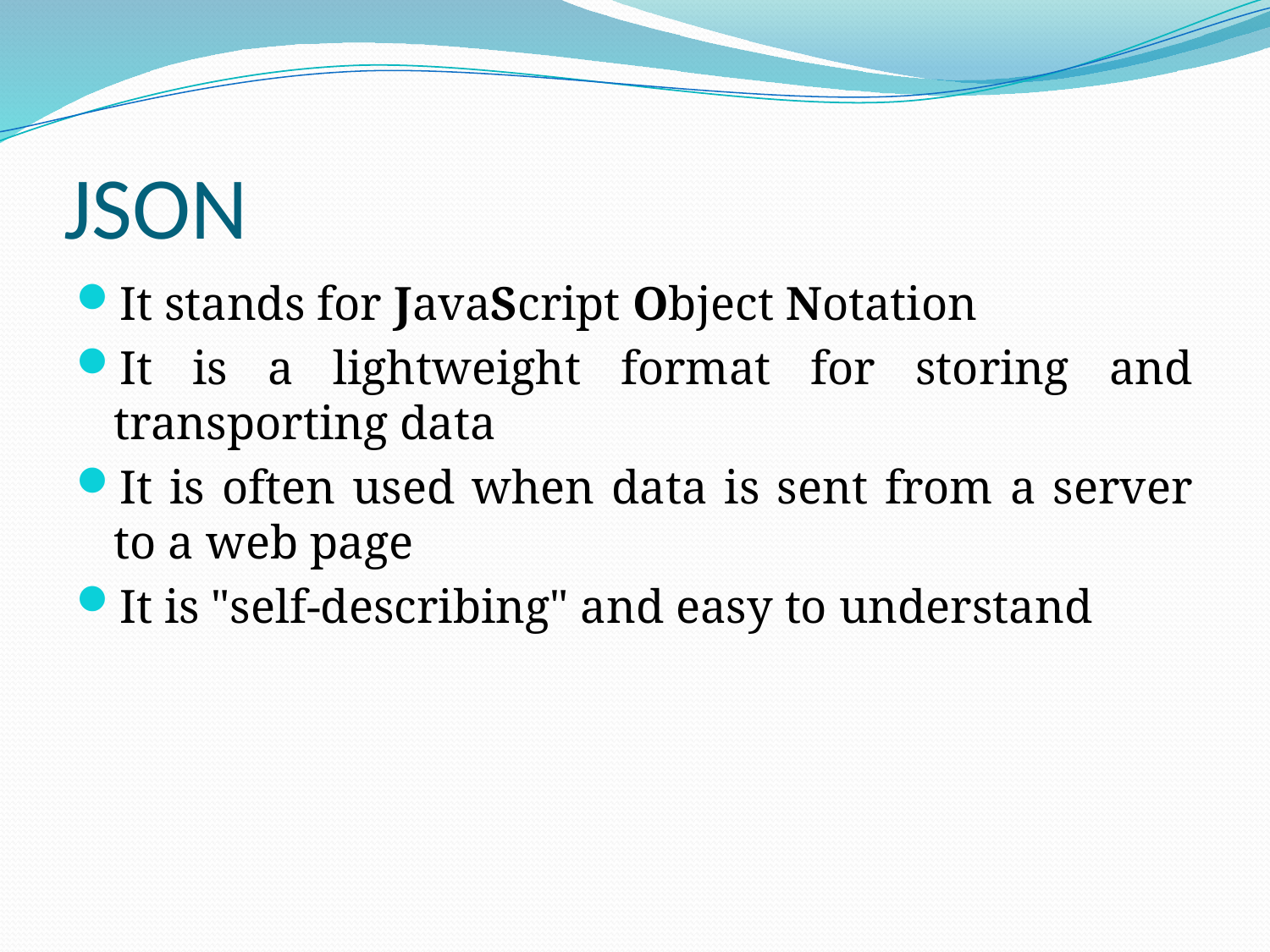

# JSON
It stands for JavaScript Object Notation
It is a lightweight format for storing and transporting data
It is often used when data is sent from a server to a web page
It is "self-describing" and easy to understand